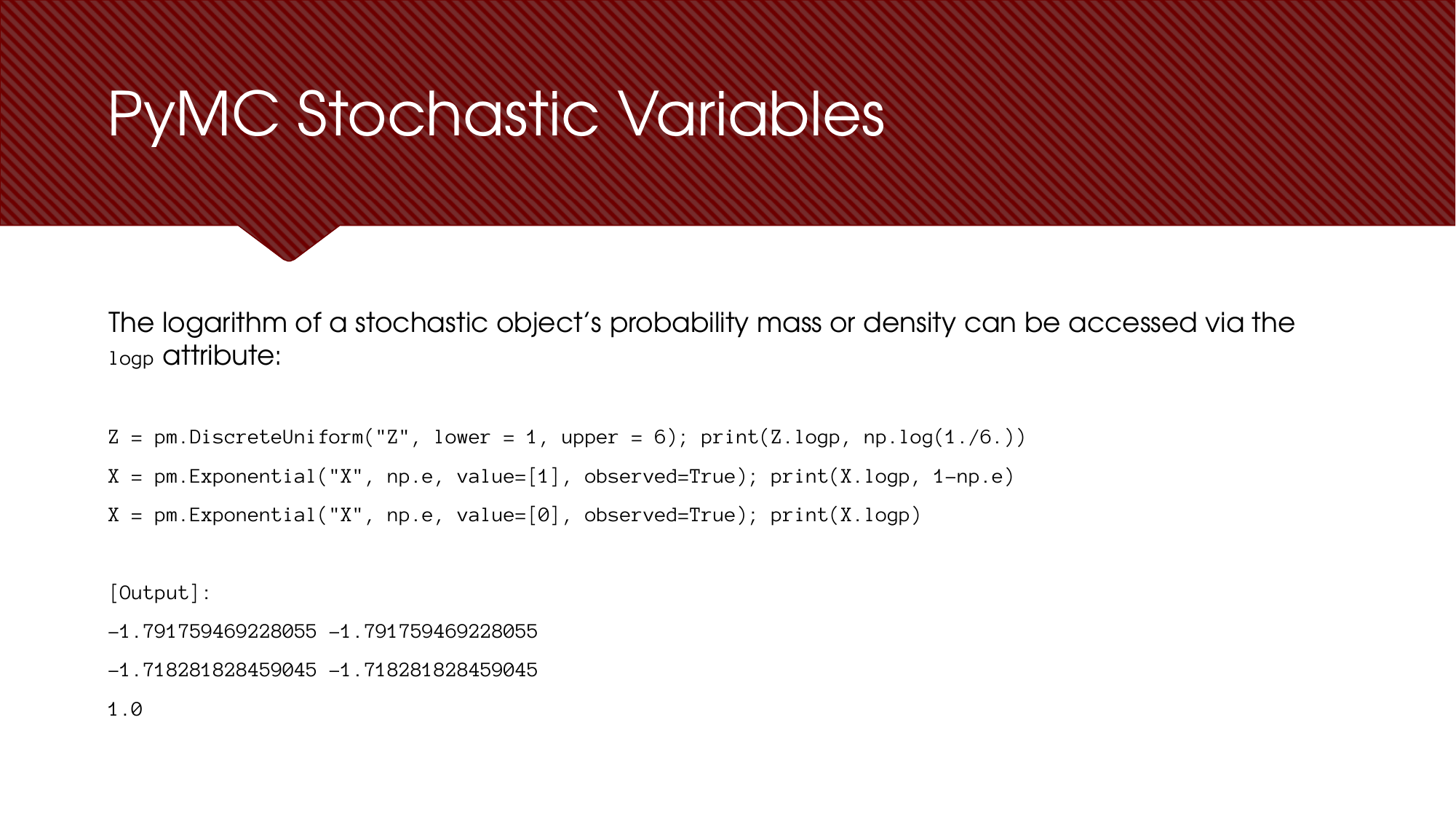

# PyMC Stochastic Variables
The logarithm of a stochastic object’s probability mass or density can be accessed via the logp attribute:

Z = pm.DiscreteUniform("Z", lower = 1, upper = 6); print(Z.logp, np.log(1./6.))
X = pm.Exponential("X", np.e, value=[1], observed=True); print(X.logp, 1-np.e)
X = pm.Exponential("X", np.e, value=[0], observed=True); print(X.logp)

[Output]:
-1.791759469228055 -1.791759469228055
-1.718281828459045 -1.718281828459045
1.0